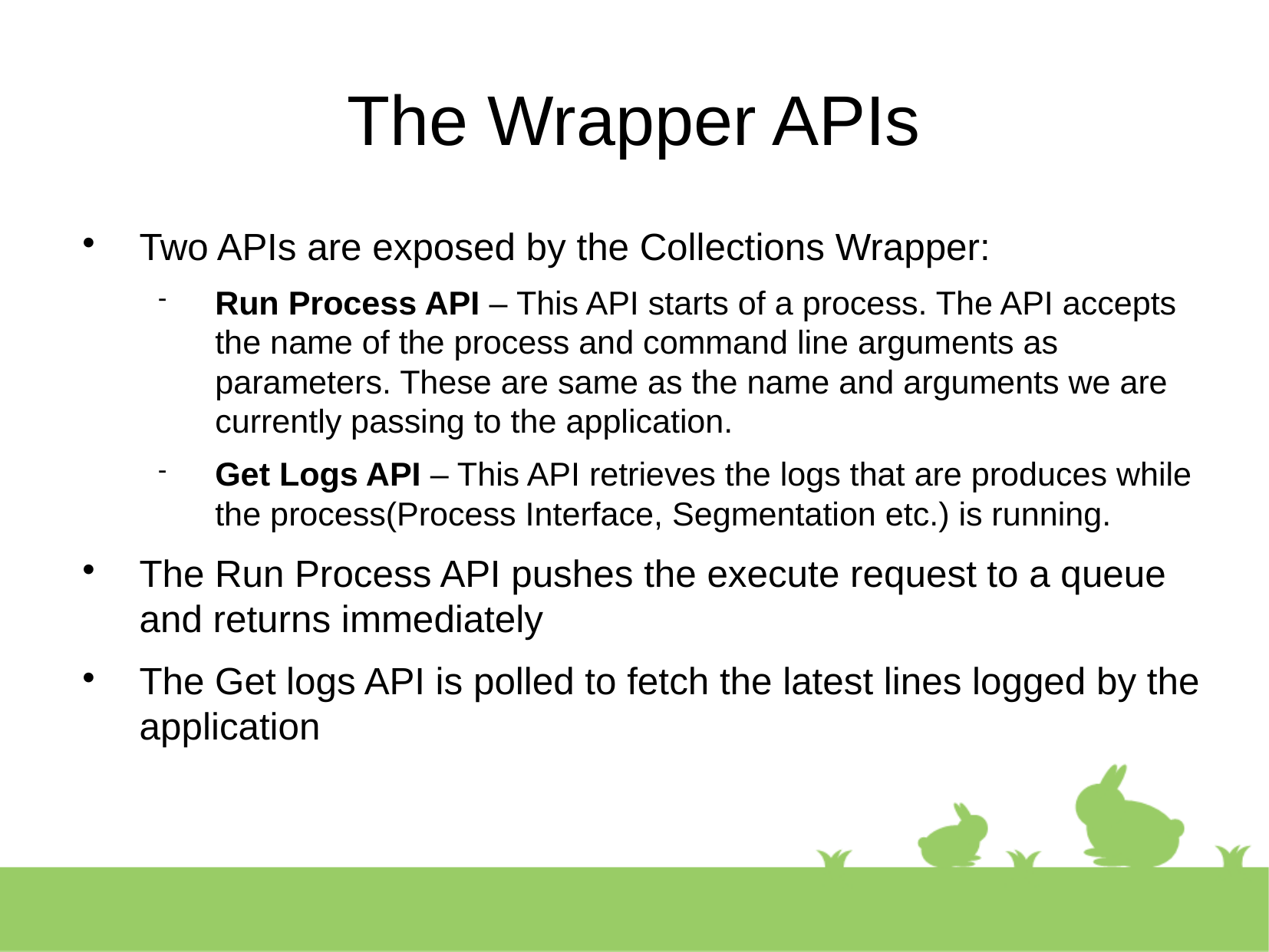

The Wrapper APIs
Two APIs are exposed by the Collections Wrapper:
Run Process API – This API starts of a process. The API accepts the name of the process and command line arguments as parameters. These are same as the name and arguments we are currently passing to the application.
Get Logs API – This API retrieves the logs that are produces while the process(Process Interface, Segmentation etc.) is running.
The Run Process API pushes the execute request to a queue and returns immediately
The Get logs API is polled to fetch the latest lines logged by the application